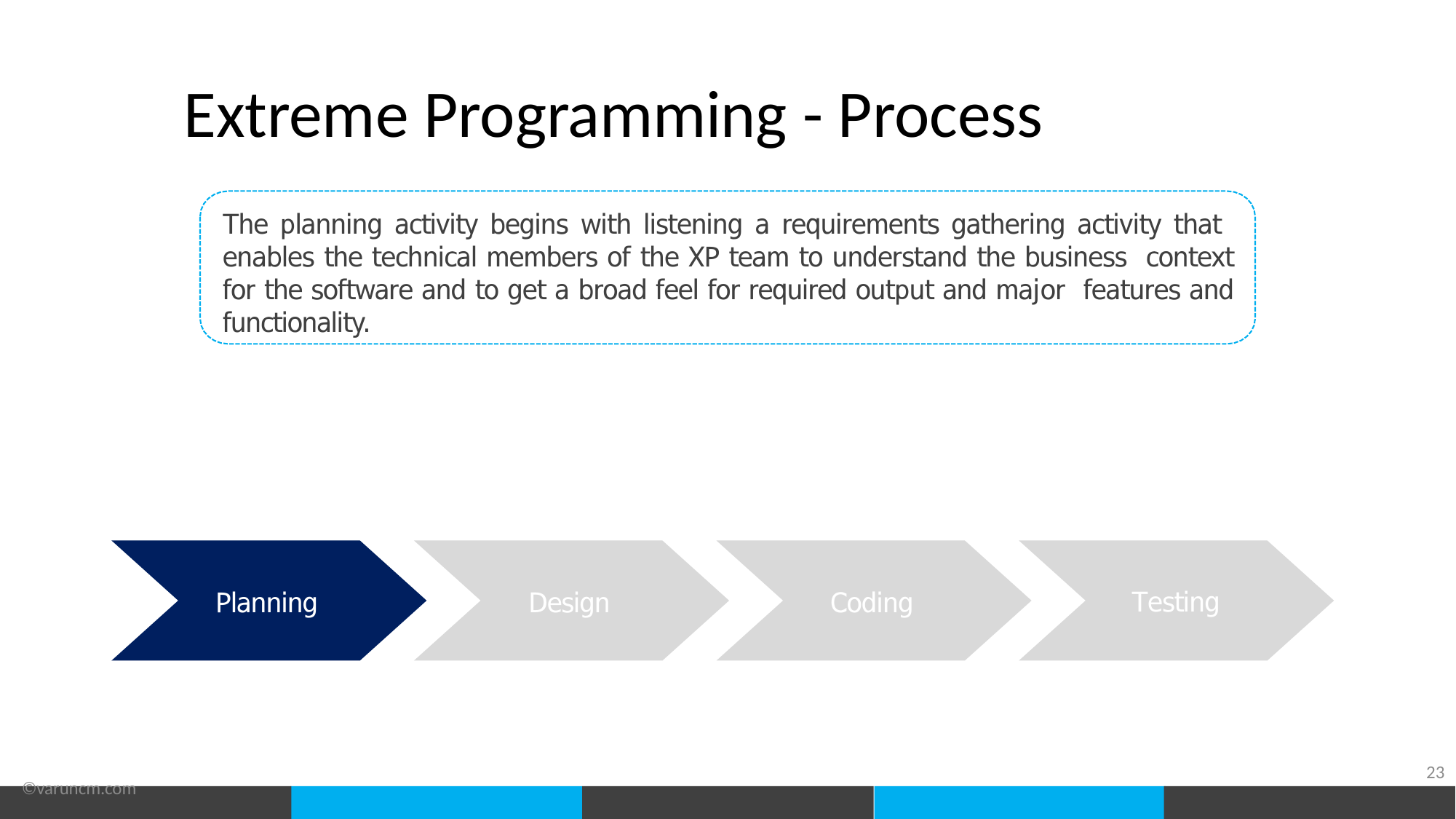

# Extreme Programming - Process

The planning activity begins with listening a requirements gathering activity that  enables the technical members of the XP team to understand the business  context for the software and to get a broad feel for required output and major  features and functionality.

Testing
Planning
Design
Coding
©varuncm.com
23